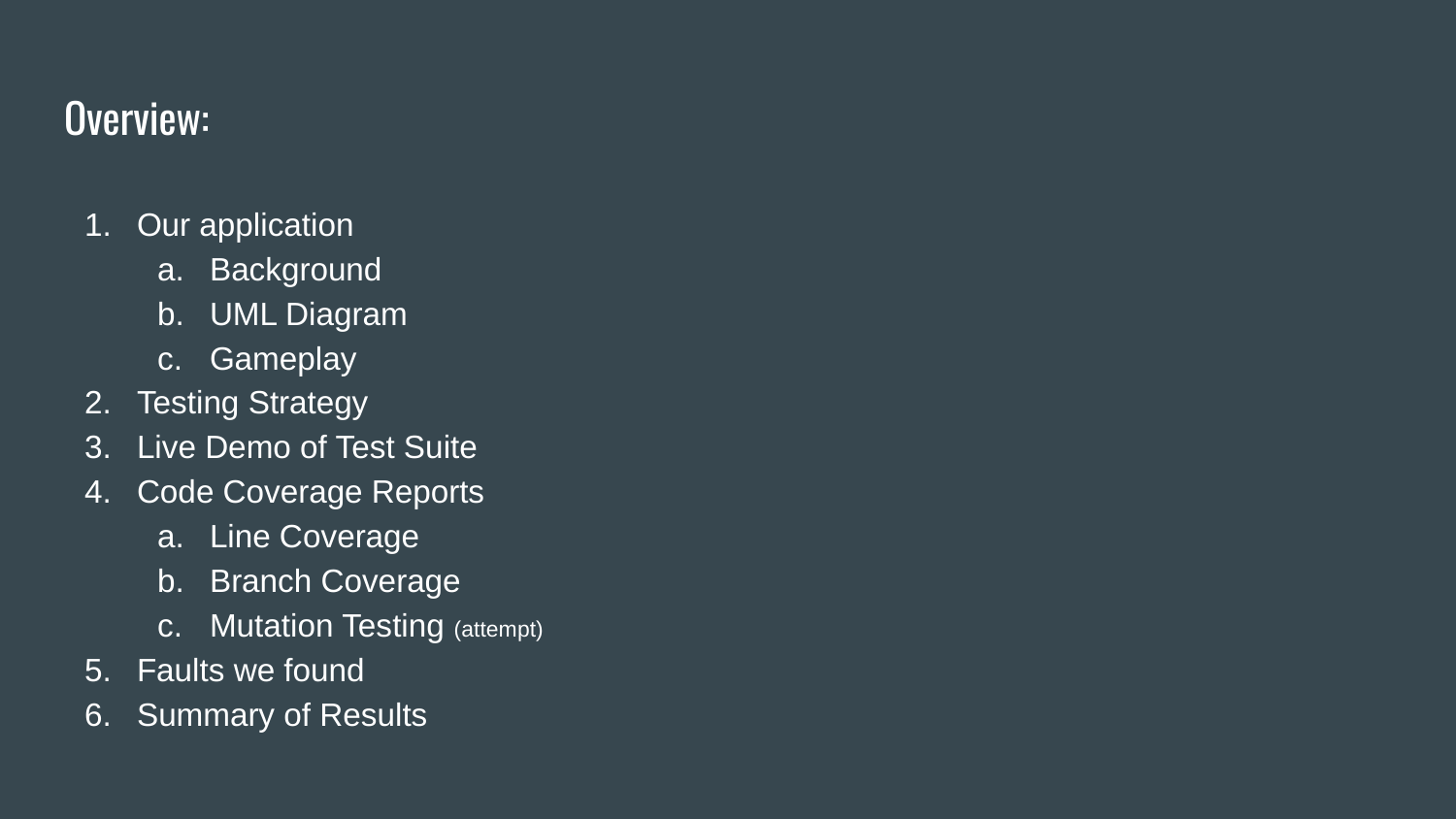

# Overview:
Our application
Background
UML Diagram
Gameplay
Testing Strategy
Live Demo of Test Suite
Code Coverage Reports
Line Coverage
Branch Coverage
Mutation Testing (attempt)
Faults we found
Summary of Results